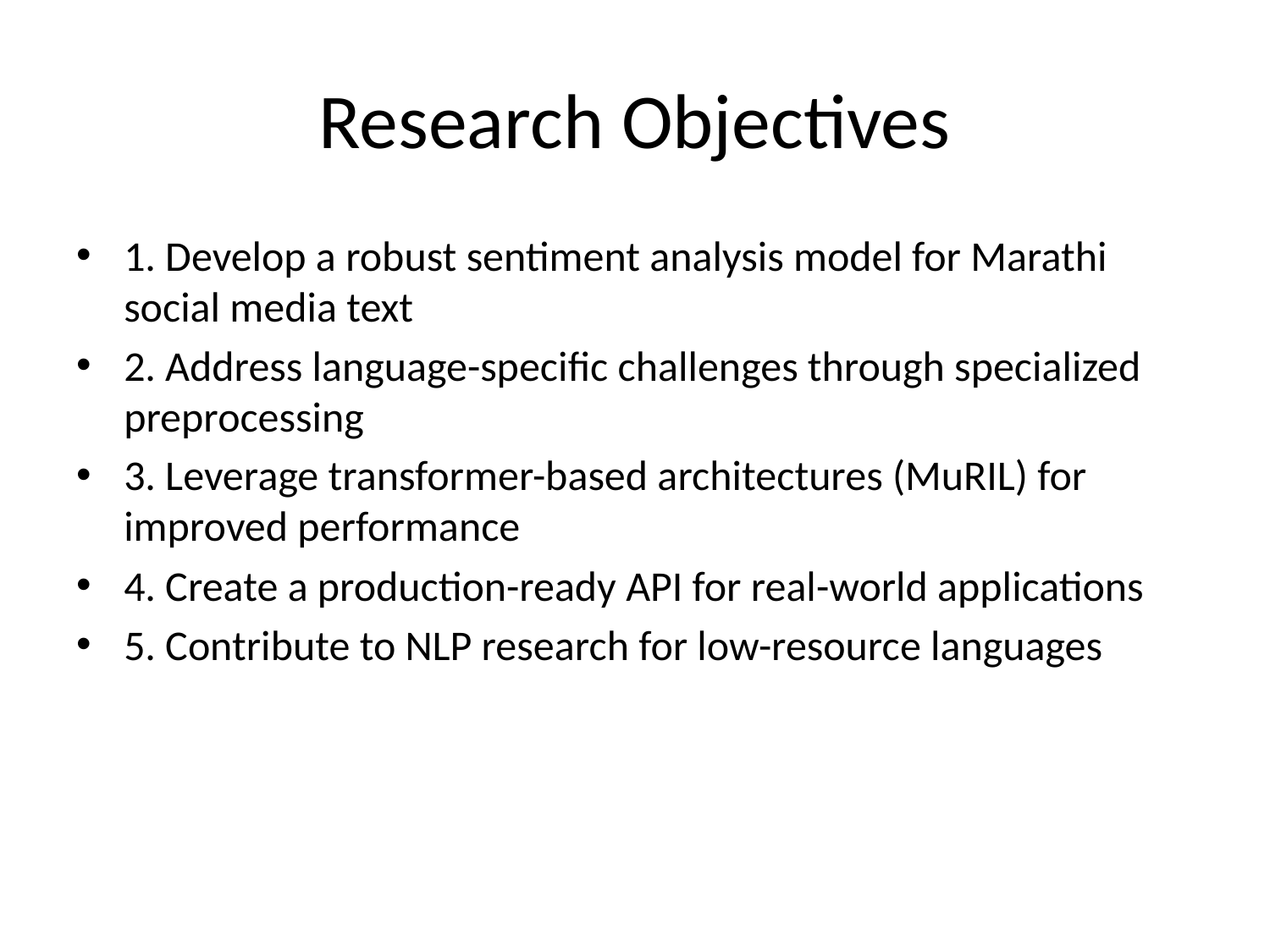

# Research Objectives
1. Develop a robust sentiment analysis model for Marathi social media text
2. Address language-specific challenges through specialized preprocessing
3. Leverage transformer-based architectures (MuRIL) for improved performance
4. Create a production-ready API for real-world applications
5. Contribute to NLP research for low-resource languages